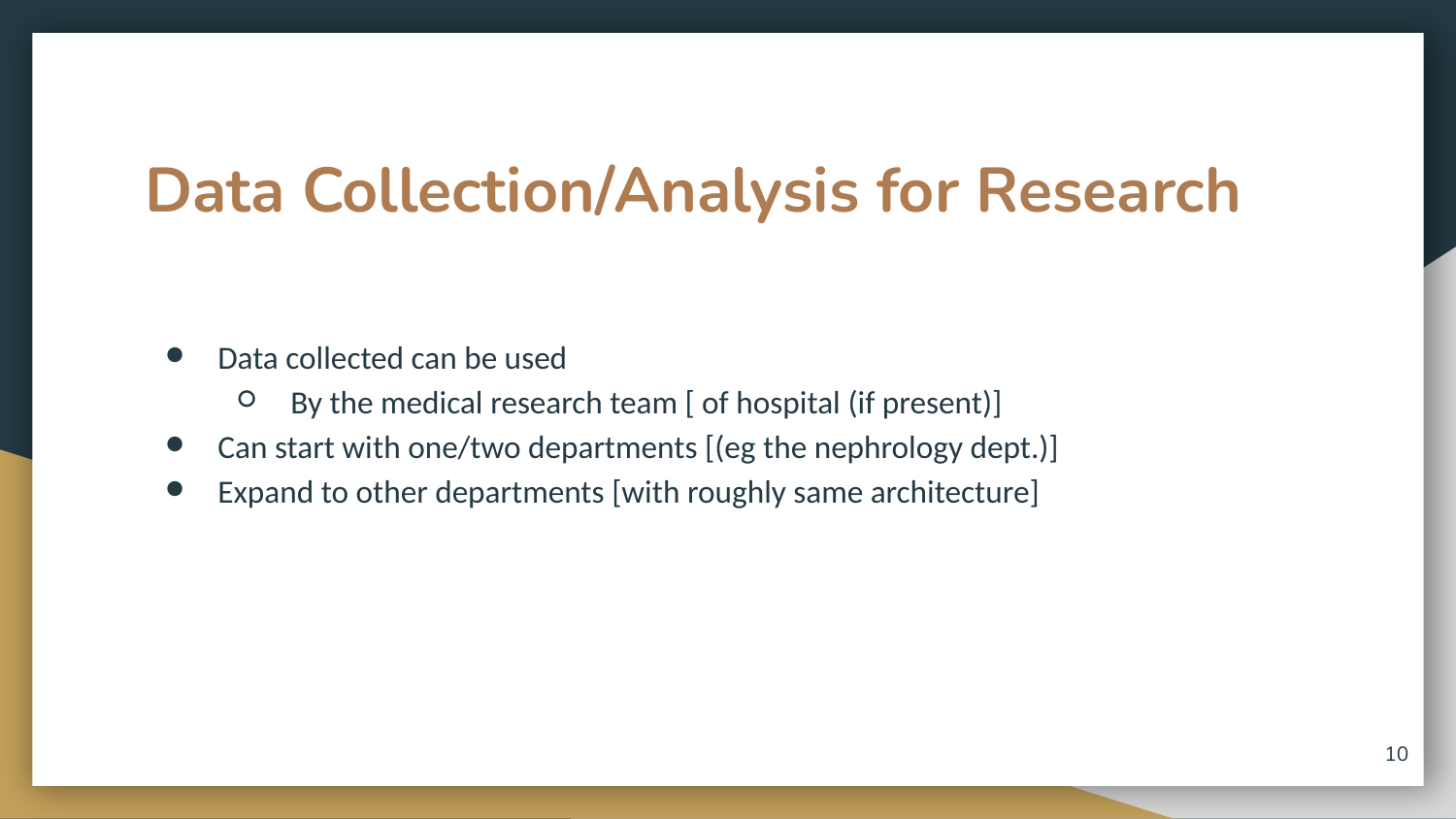

# Data Collection/Analysis for Research
Data collected can be used
By the medical research team [ of hospital (if present)]
Can start with one/two departments [(eg the nephrology dept.)]
Expand to other departments [with roughly same architecture]
10